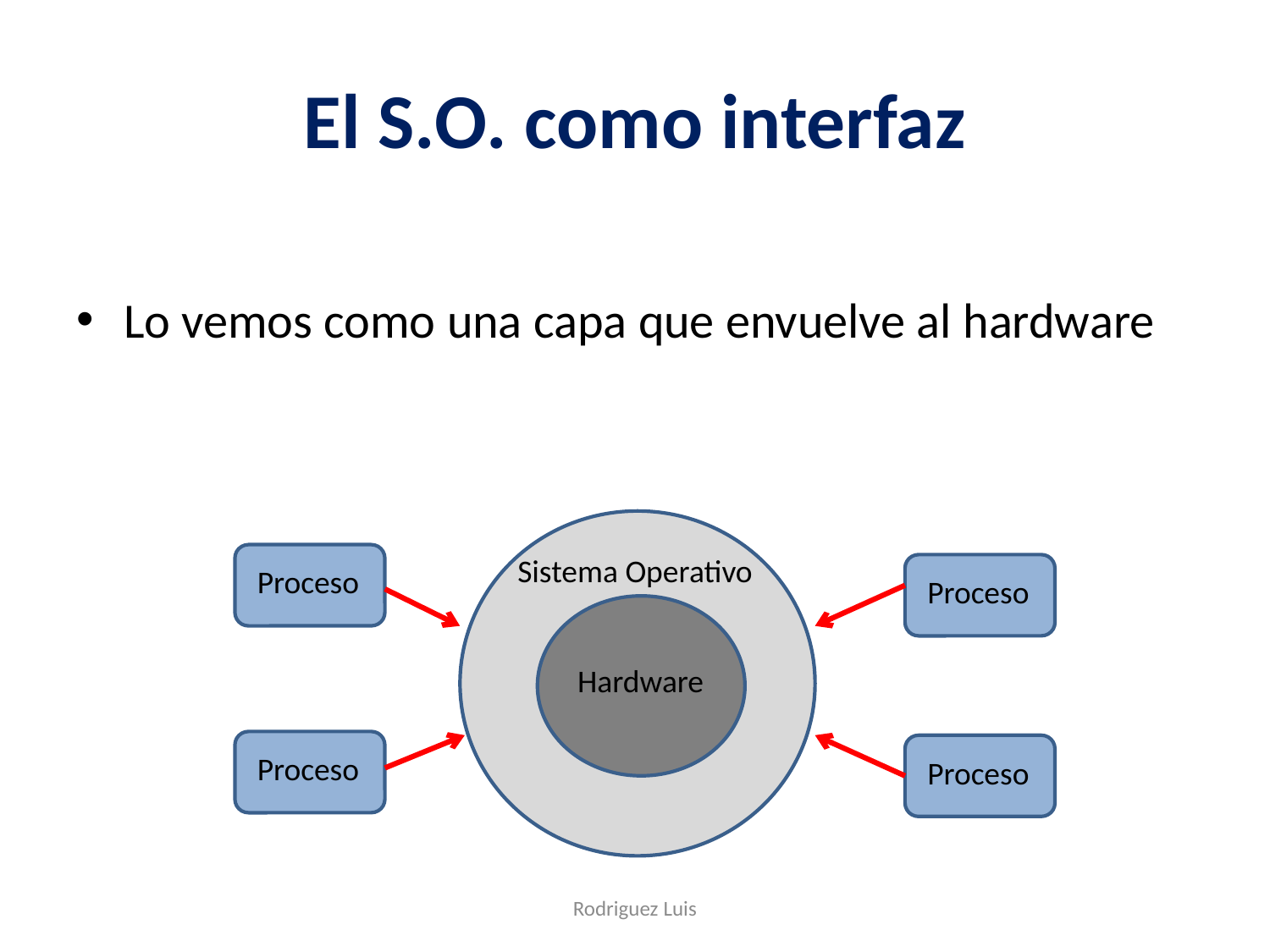

# El S.O. como interfaz

Lo vemos como una capa que envuelve al hardware

Proceso
Sistema Operativo

Proceso

Hardware

Proceso

Proceso
Rodriguez Luis